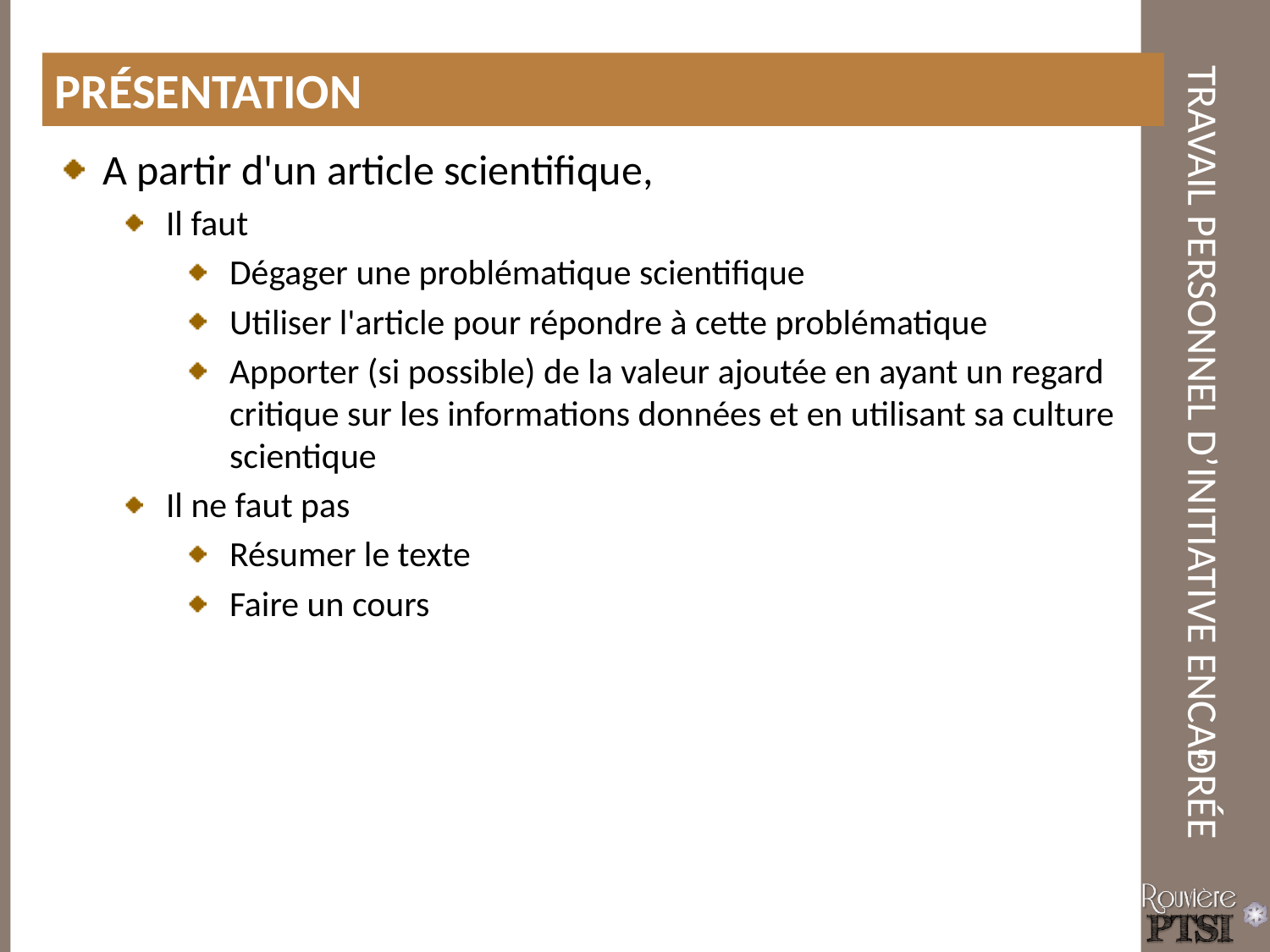

Présentation
A partir d'un article scientifique,
Il faut
Dégager une problématique scientifique
Utiliser l'article pour répondre à cette problématique
Apporter (si possible) de la valeur ajoutée en ayant un regard critique sur les informations données et en utilisant sa culture scientique
Il ne faut pas
Résumer le texte
Faire un cours
5